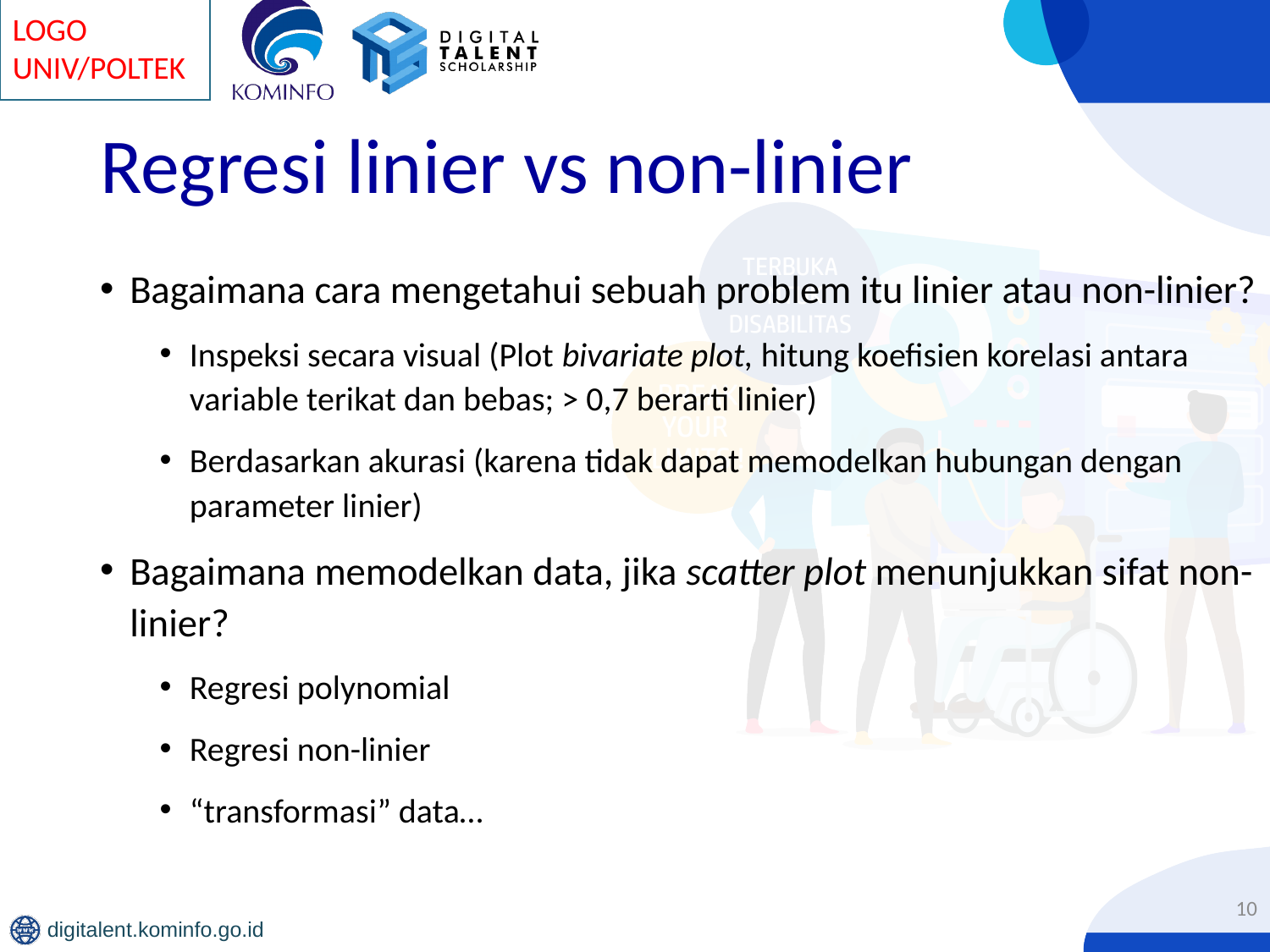

# Regresi linier vs non-linier
Bagaimana cara mengetahui sebuah problem itu linier atau non-linier?
Inspeksi secara visual (Plot bivariate plot, hitung koefisien korelasi antara variable terikat dan bebas; > 0,7 berarti linier)
Berdasarkan akurasi (karena tidak dapat memodelkan hubungan dengan parameter linier)
Bagaimana memodelkan data, jika scatter plot menunjukkan sifat non-linier?
Regresi polynomial
Regresi non-linier
“transformasi” data…

10